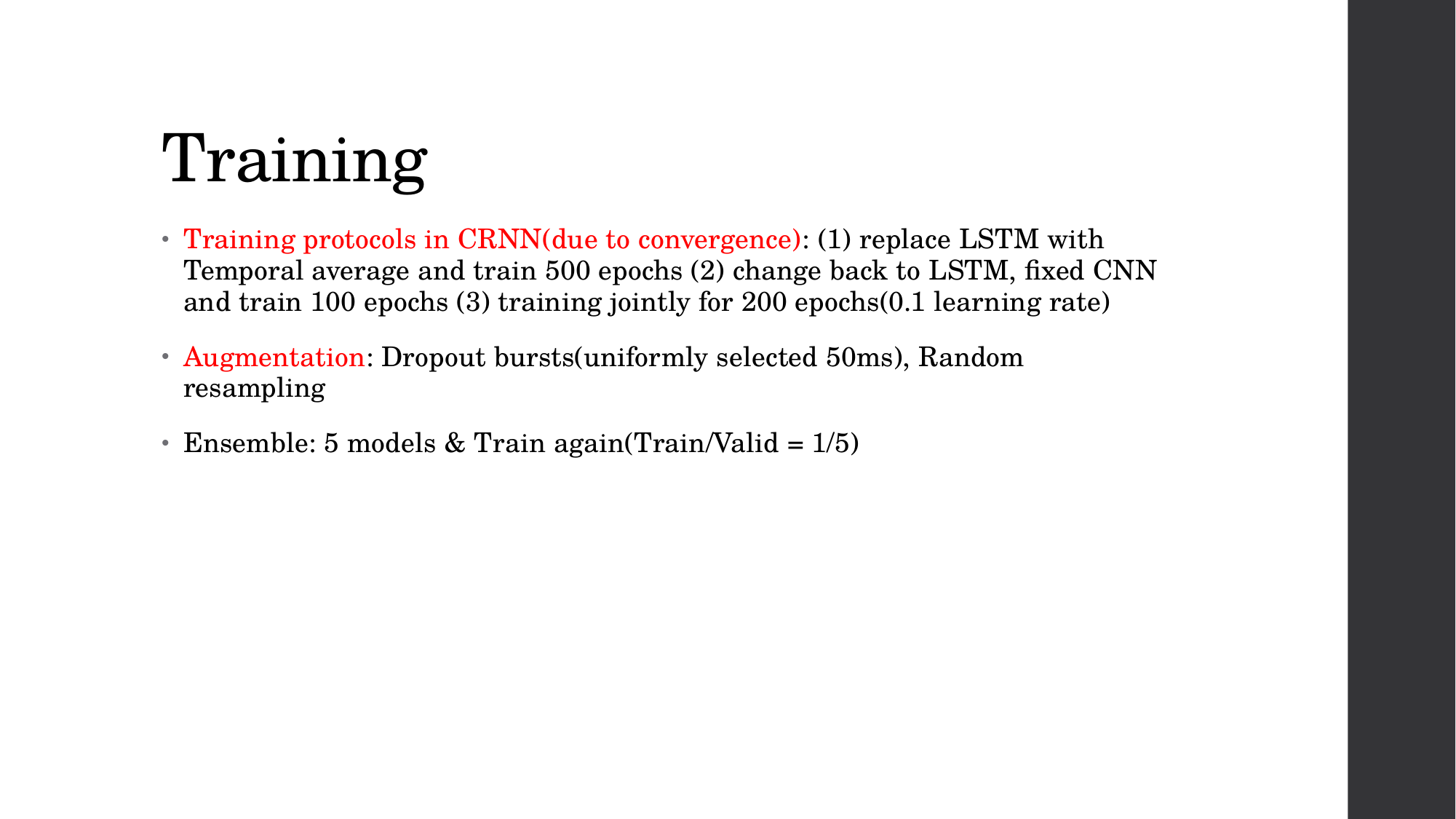

# Training
Training protocols in CRNN(due to convergence): (1) replace LSTM with Temporal average and train 500 epochs (2) change back to LSTM, fixed CNN and train 100 epochs (3) training jointly for 200 epochs(0.1 learning rate)
Augmentation: Dropout bursts(uniformly selected 50ms), Random resampling
Ensemble: 5 models & Train again(Train/Valid = 1/5)